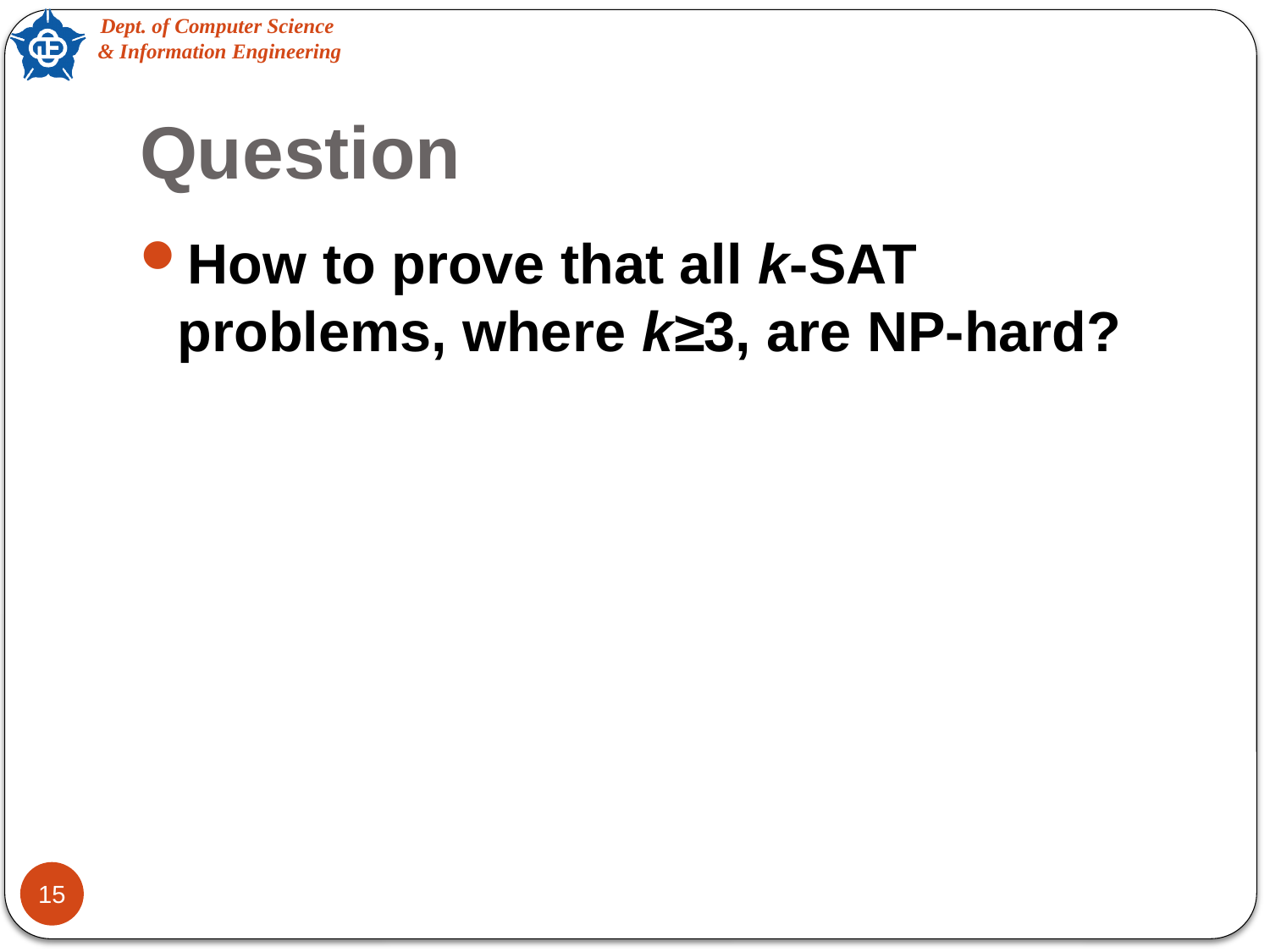

# Question
How to prove that all k-SAT problems, where k≥3, are NP-hard?
15